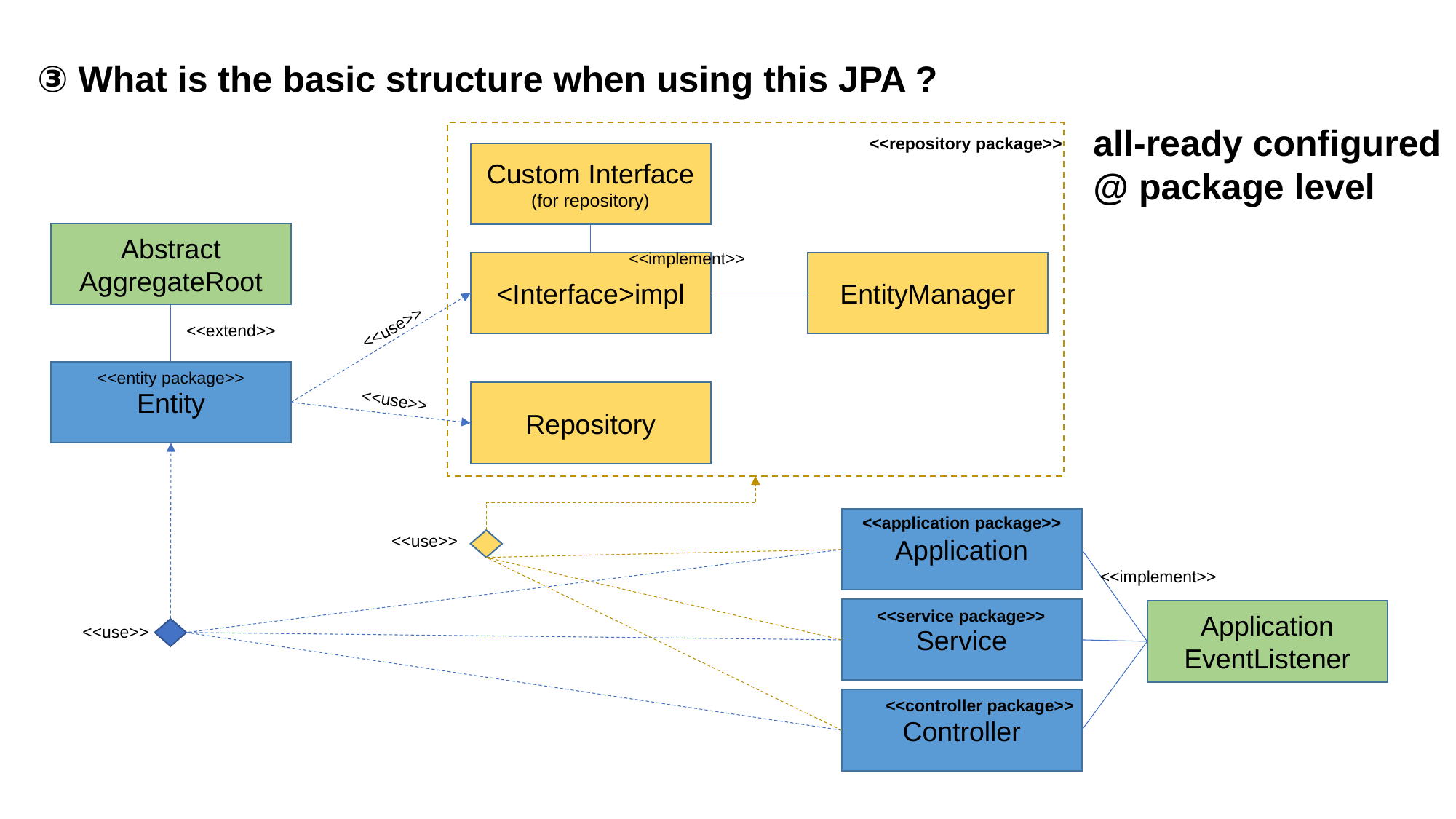

③ What is the basic structure when using this JPA ?
all-ready configured
@ package level

<<repository package>>
Custom Interface
(for repository)
Abstract
AggregateRoot
<<implement>>
<Interface>impl
EntityManager
<<use>>
<<extend>>
Entity
<<entity package>>
Repository
<<use>>
<<application package>>
Application
<<use>>

<<implement>>
Service
<<service package>>
Application
EventListener
<<use>>

<<controller package>>
Controller